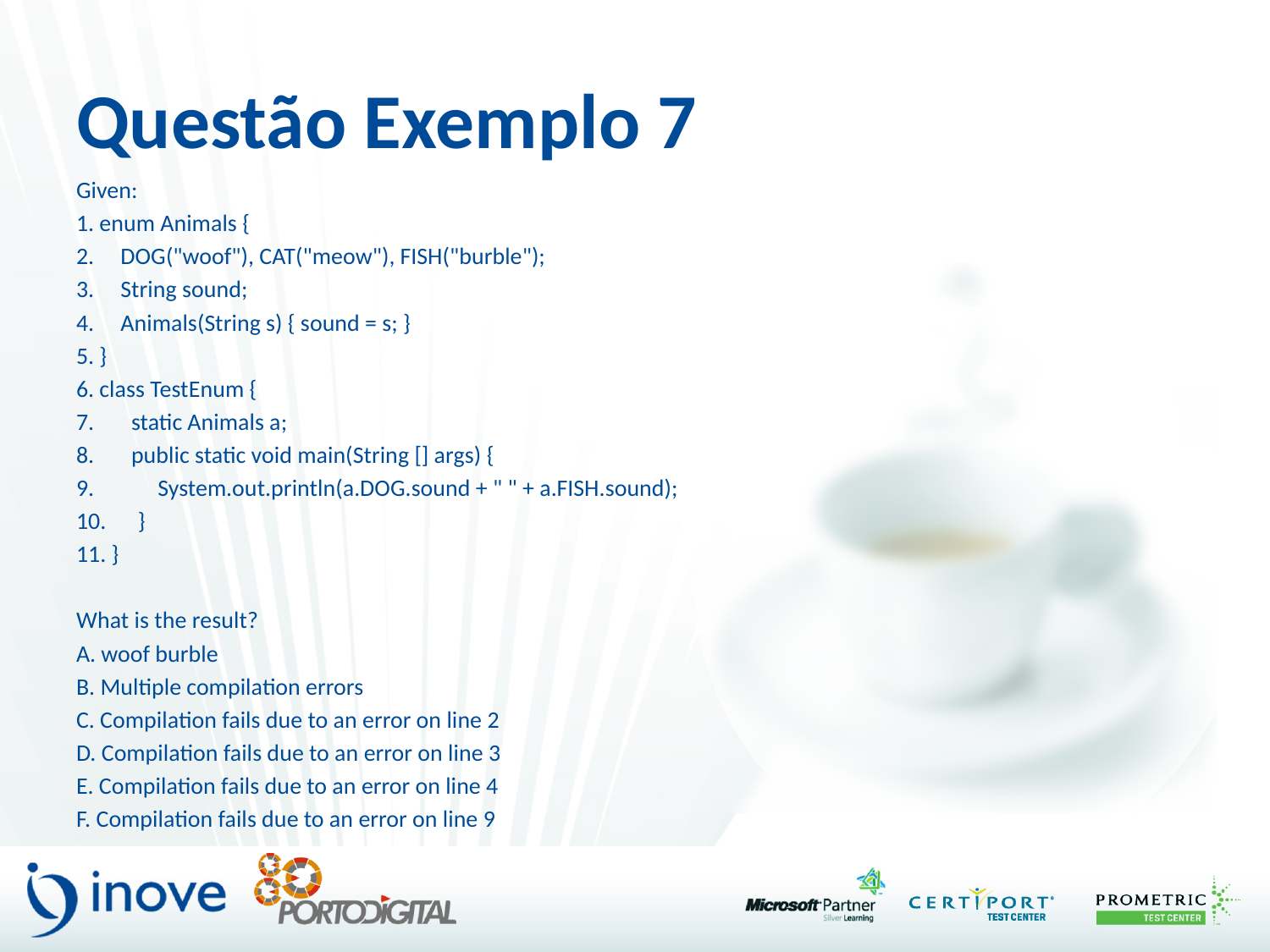

# Questão Exemplo 7
Given:
1. enum Animals {
2.     DOG("woof"), CAT("meow"), FISH("burble");
3.     String sound;
4.     Animals(String s) { sound = s; }
5. }
6. class TestEnum {
7.       static Animals a;
8.       public static void main(String [] args) {
9.            System.out.println(a.DOG.sound + " " + a.FISH.sound);
10.      }
11. }

What is the result?
A. woof burble
B. Multiple compilation errors
C. Compilation fails due to an error on line 2
D. Compilation fails due to an error on line 3
E. Compilation fails due to an error on line 4
F. Compilation fails due to an error on line 9